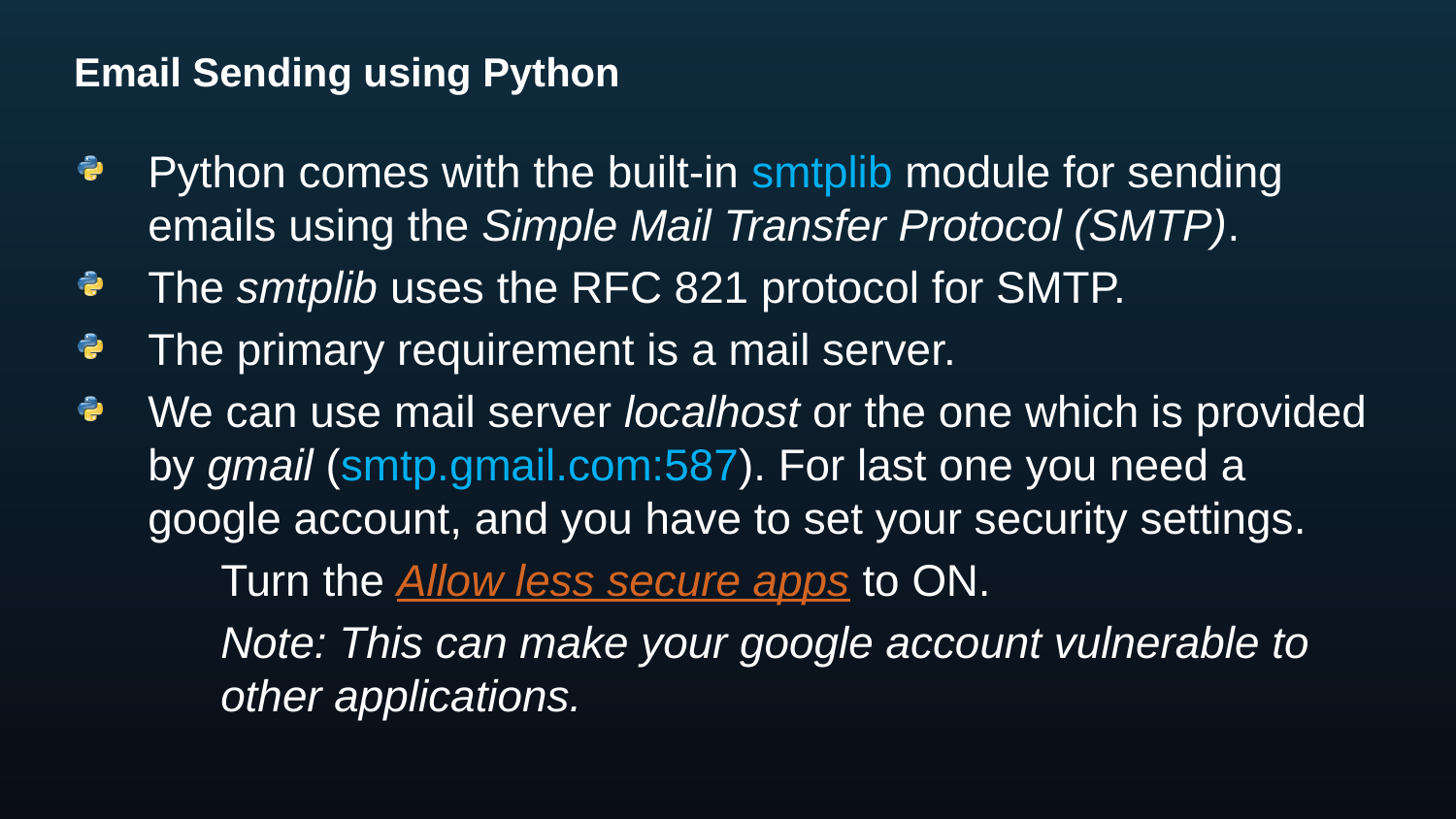

# Email Sending using Python
Python comes with the built-in smtplib module for sending emails using the Simple Mail Transfer Protocol (SMTP).
The smtplib uses the RFC 821 protocol for SMTP.
The primary requirement is a mail server.
We can use mail server localhost or the one which is provided by gmail (smtp.gmail.com:587). For last one you need a google account, and you have to set your security settings.
	Turn the Allow less secure apps to ON.
	Note: This can make your google account vulnerable to 	other applications.